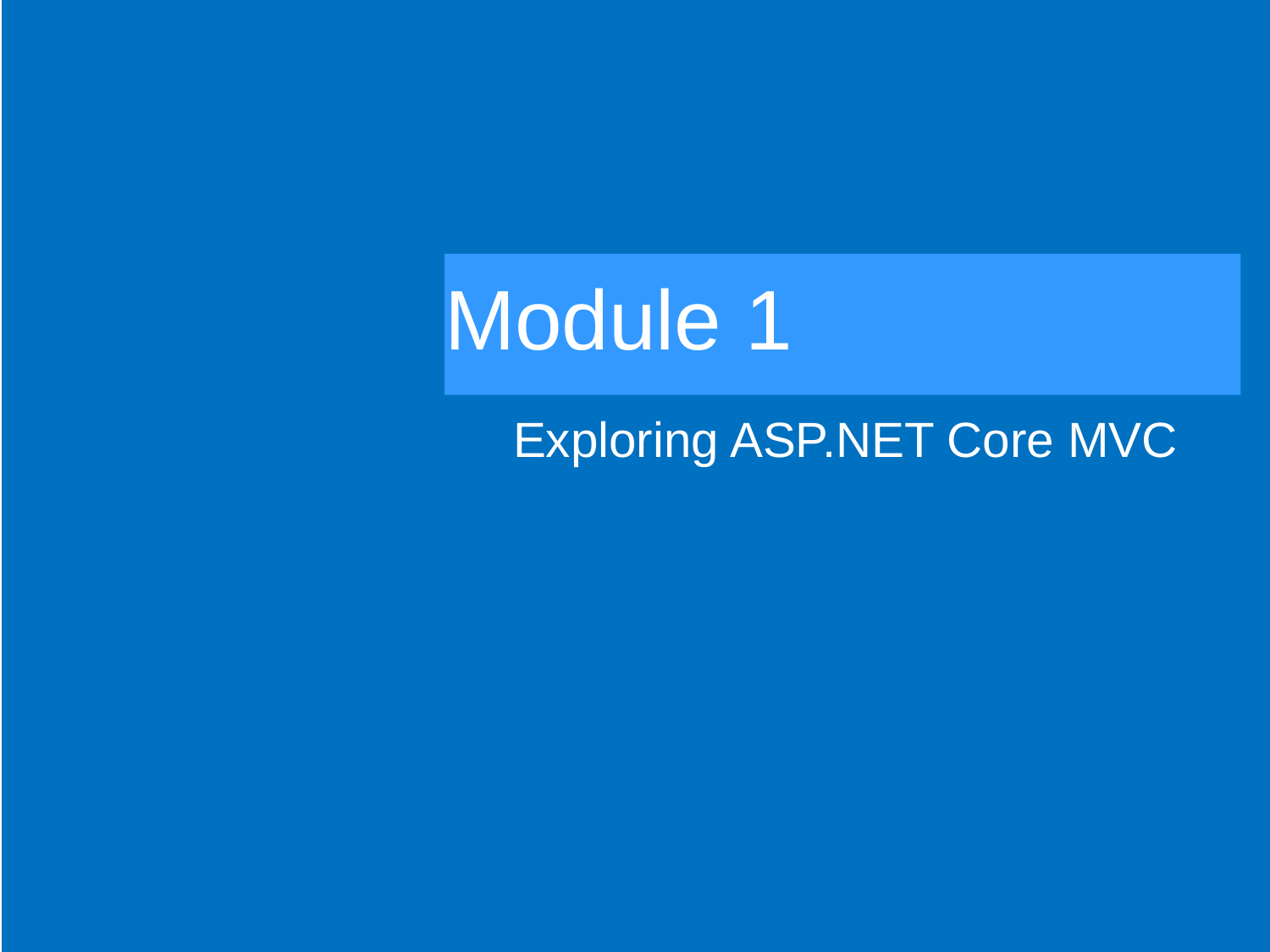

# Module 1
Exploring ASP.NET Core MVC